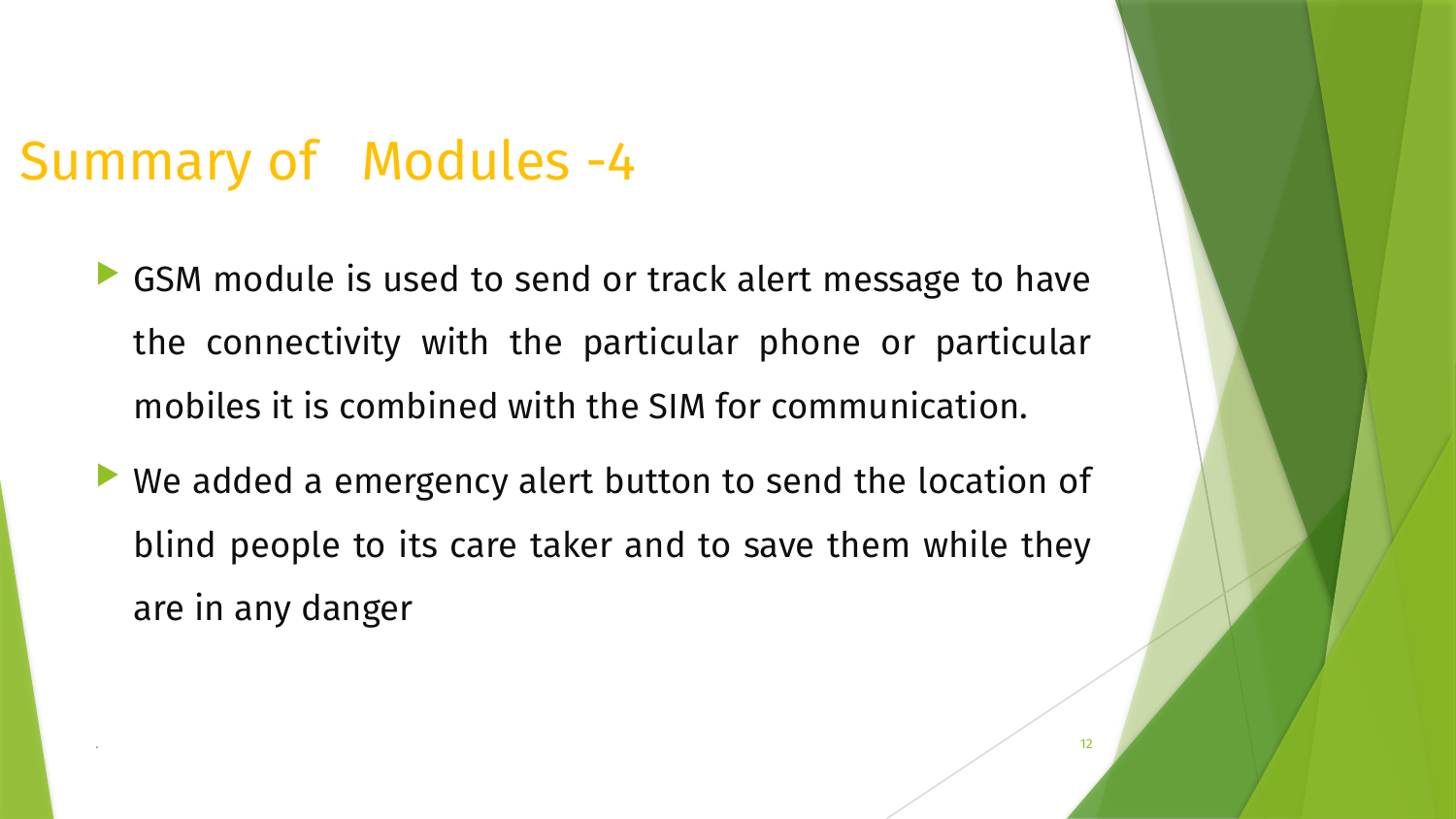

# Summary of   Modules -4
GSM module is used to send or track alert message to have the connectivity with the particular phone or particular mobiles it is combined with the SIM for communication.
We added a emergency alert button to send the location of blind people to its care taker and to save them while they are in any danger

.
12